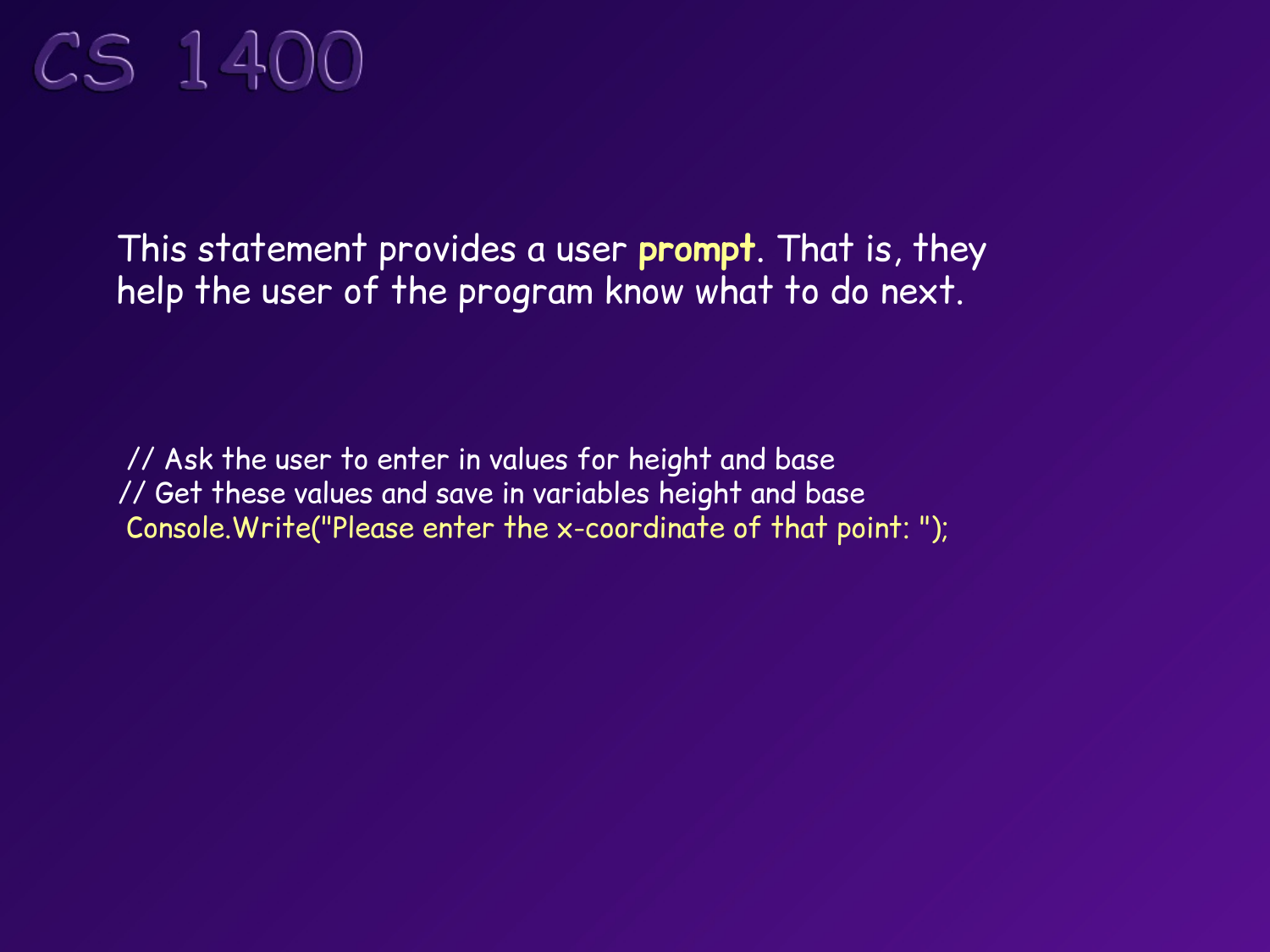

This statement provides a user prompt. That is, they
help the user of the program know what to do next.
 // Ask the user to enter in values for height and base
// Get these values and save in variables height and base
 Console.Write("Please enter the x-coordinate of that point: ");